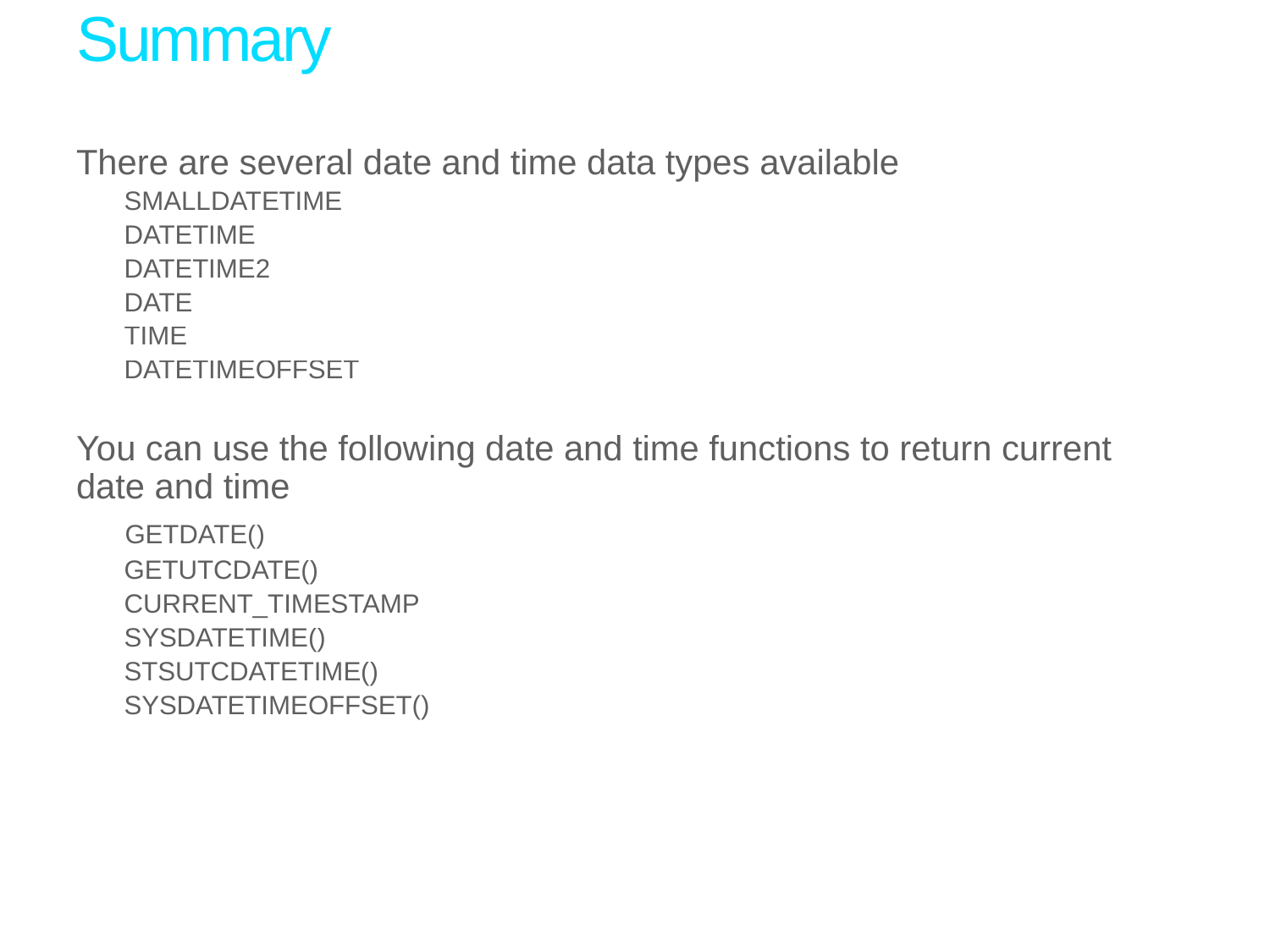

# Summary
There are several date and time data types available
SMALLDATETIME
DATETIME
DATETIME2
DATE
TIME
DATETIMEOFFSET

You can use the following date and time functions to return current date and time
     GETDATE()
GETUTCDATE()
CURRENT_TIMESTAMP
SYSDATETIME()
STSUTCDATETIME()
SYSDATETIMEOFFSET()